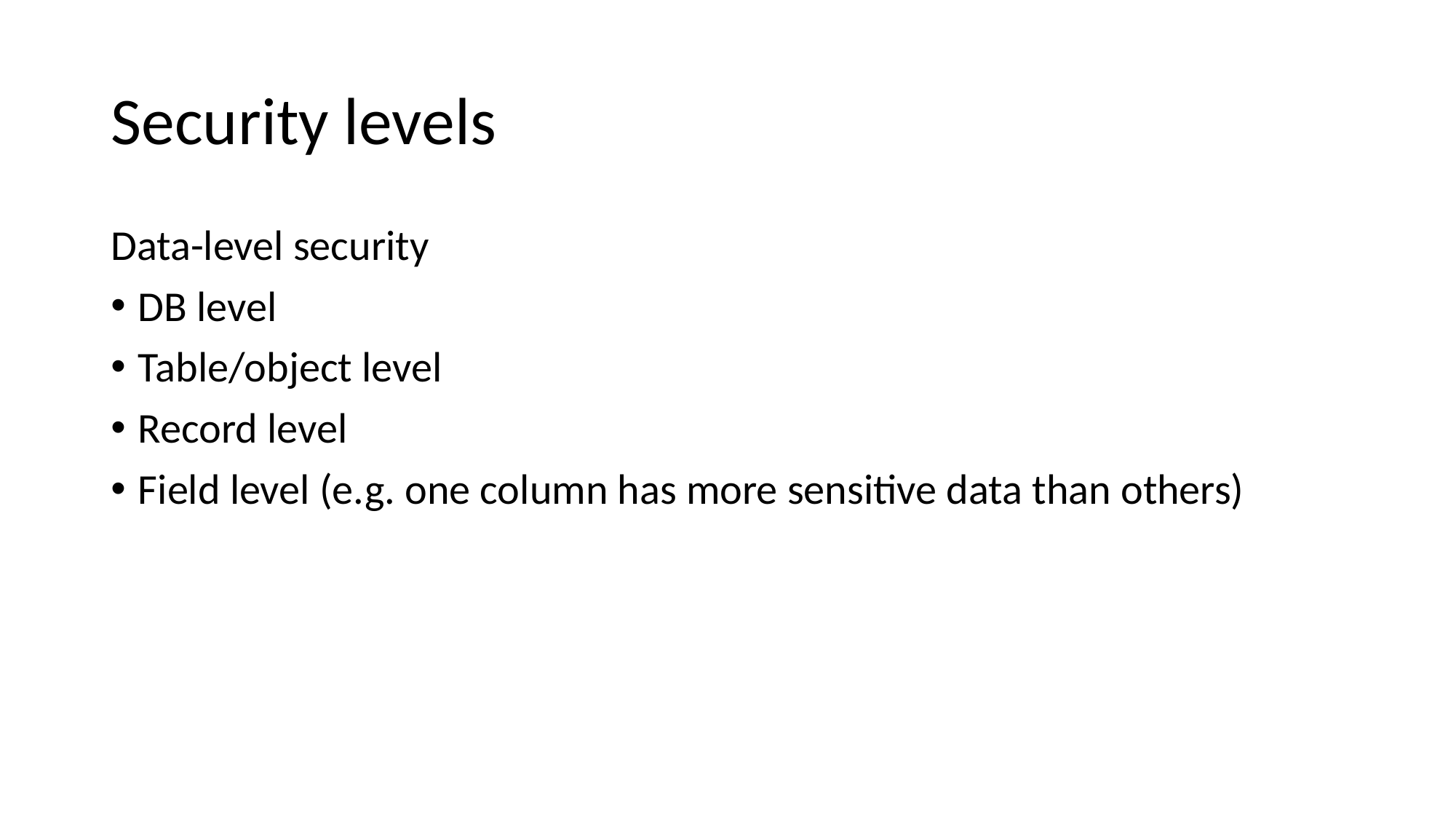

# Security levels
Data-level security
DB level
Table/object level
Record level
Field level (e.g. one column has more sensitive data than others)